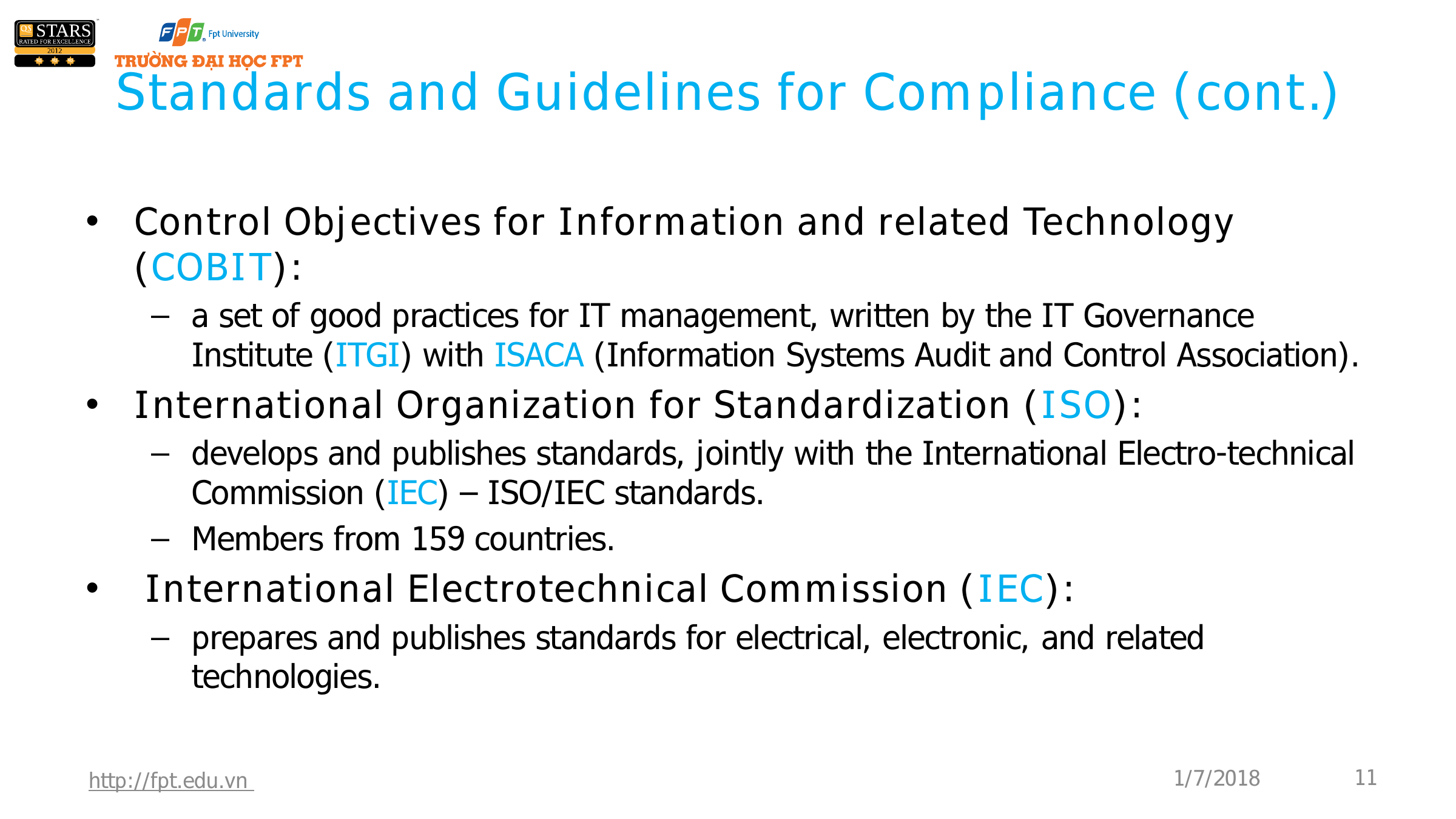

# Standards and Guidelines for Compliance (cont.)
Control Objectives for Information and related Technology (COBIT):
a set of good practices for IT management, written by the IT Governance Institute (ITGI) with ISACA (Information Systems Audit and Control Association).
International Organization for Standardization (ISO):
develops and publishes standards, jointly with the International Electro-technical Commission (IEC) – ISO/IEC standards.
Members from 159 countries.
 International Electrotechnical Commission (IEC):
prepares and publishes standards for electrical, electronic, and related technologies.
http://fpt.edu.vn
1/7/2018
11